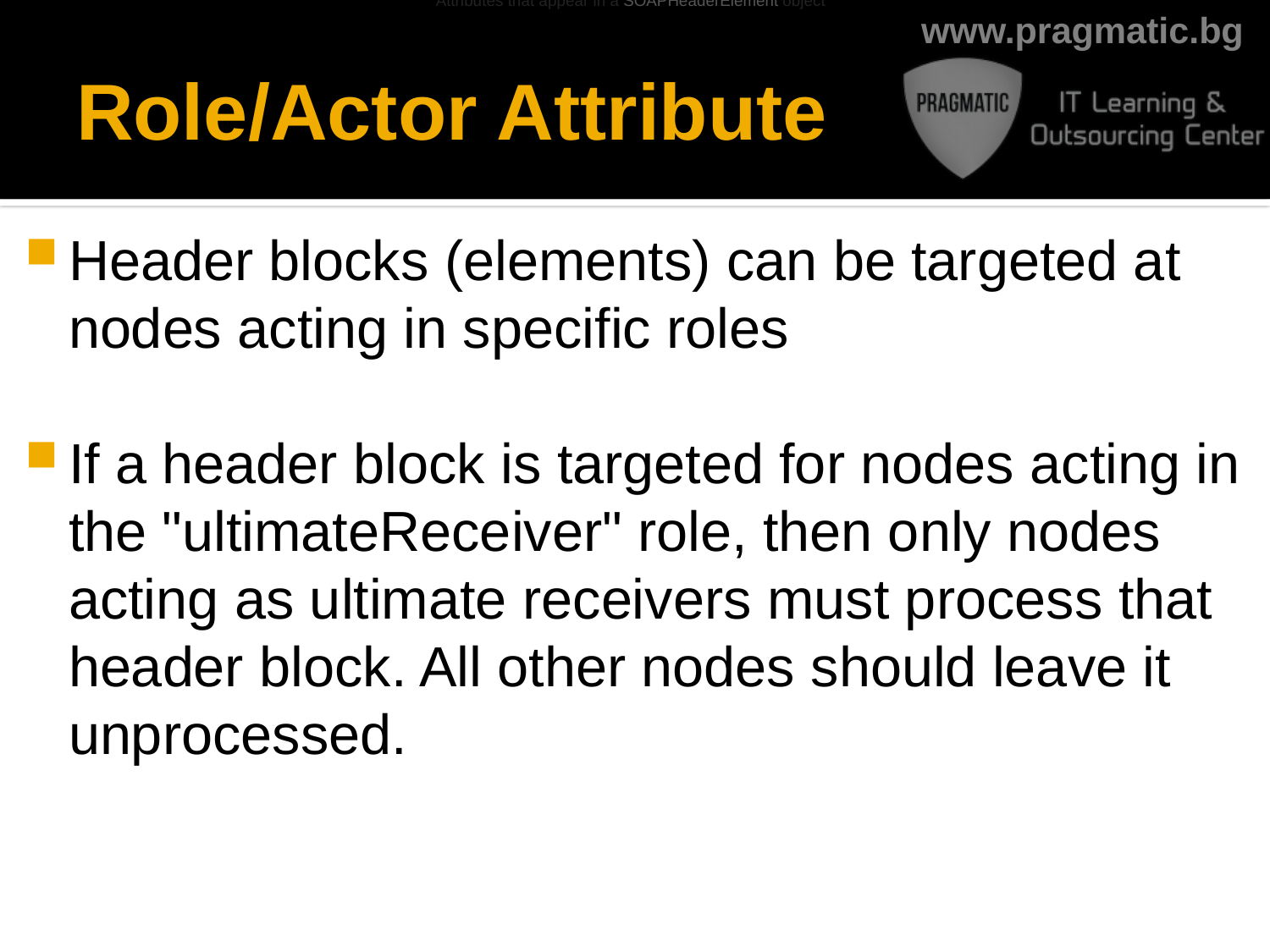

Attributes that appear in a SOAPHeaderElement object
# Role/Actor Attribute
Header blocks (elements) can be targeted at nodes acting in specific roles

If a header block is targeted for nodes acting in the "ultimateReceiver" role, then only nodes acting as ultimate receivers must process that header block. All other nodes should leave it unprocessed.